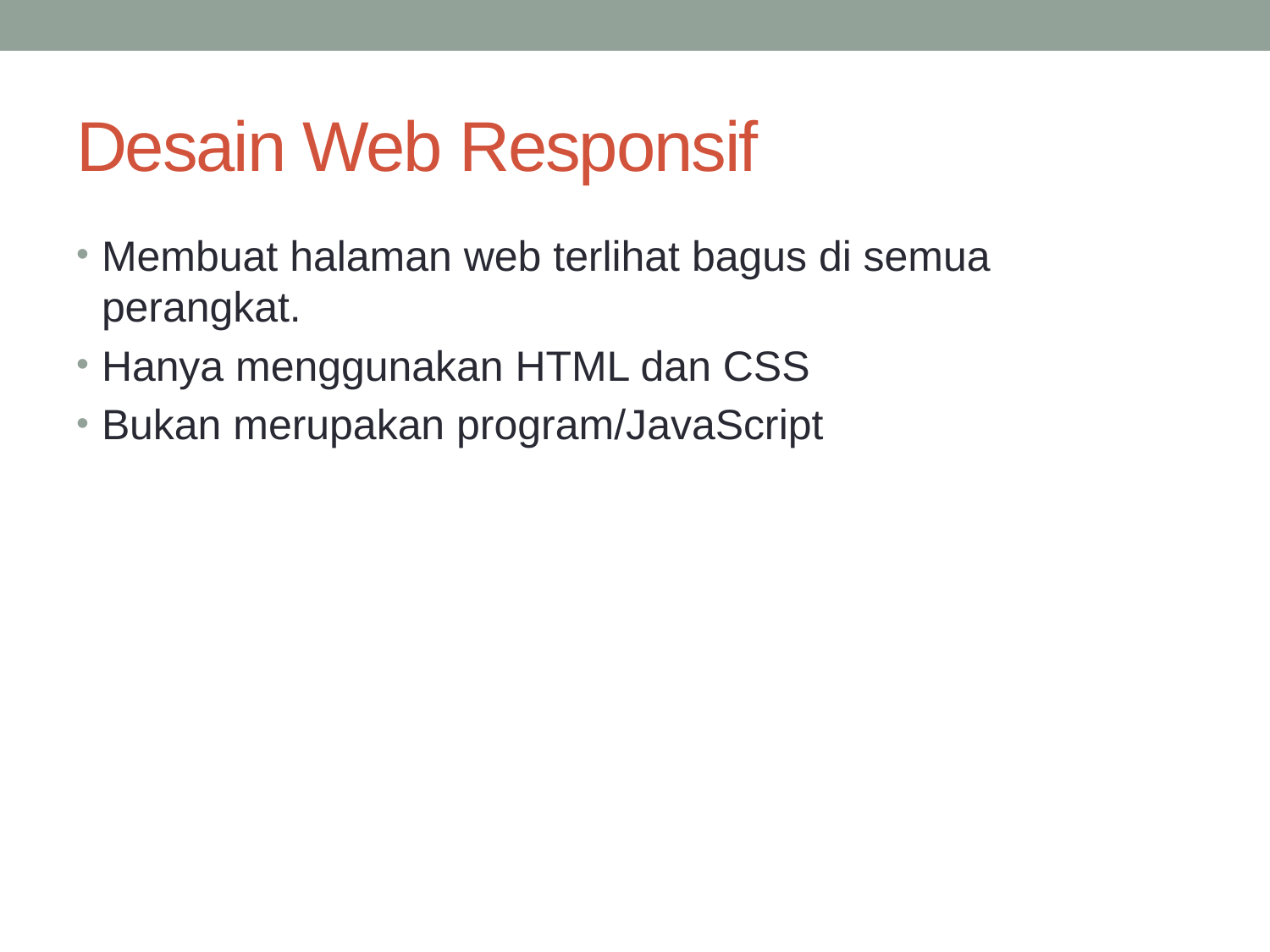

# Desain Web Responsif
Membuat halaman web terlihat bagus di semua perangkat.
Hanya menggunakan HTML dan CSS
Bukan merupakan program/JavaScript